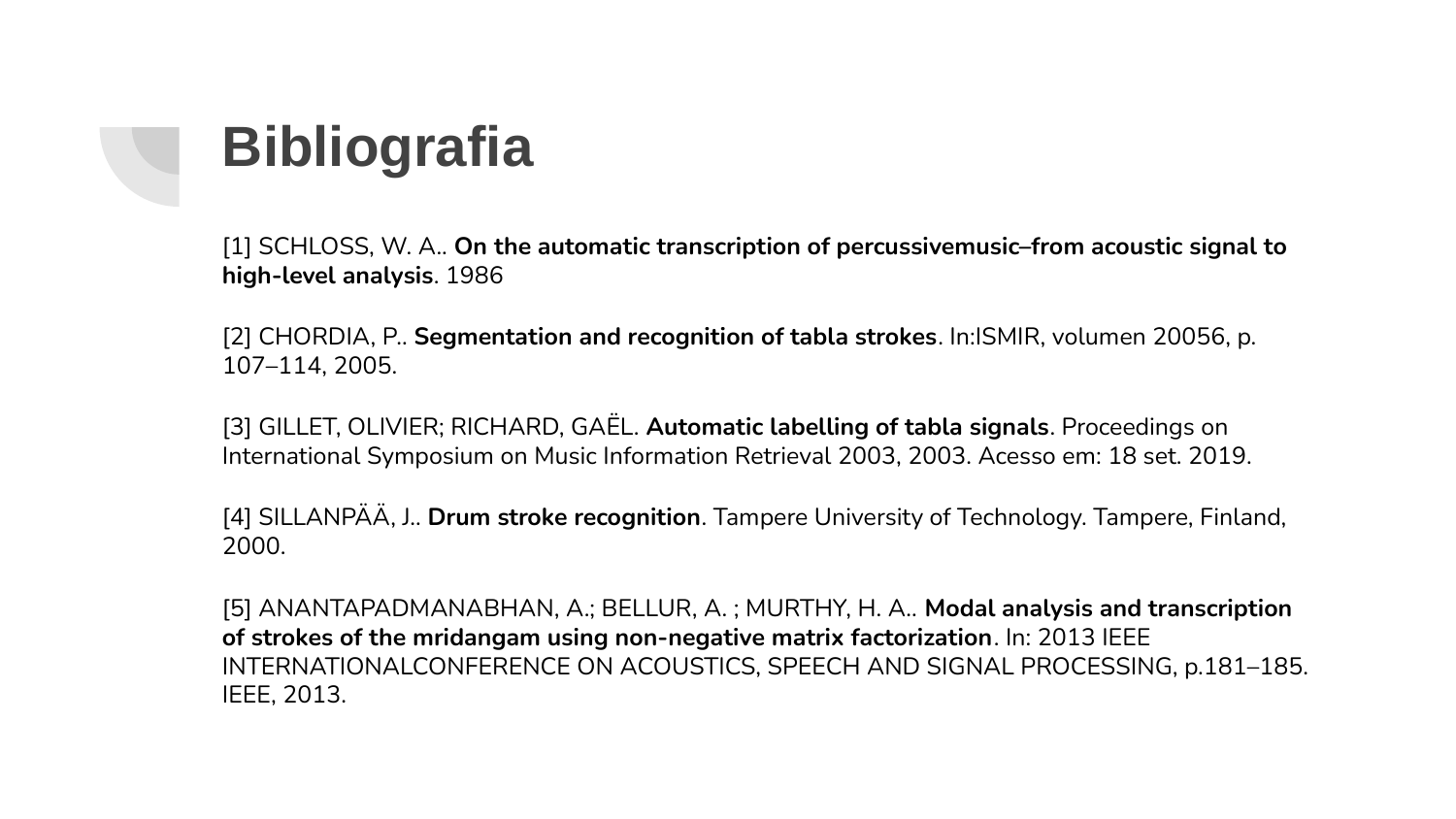

# Bibliografia
[1] SCHLOSS, W. A.. On the automatic transcription of percussivemusic–from acoustic signal to high-level analysis. 1986
[2] CHORDIA, P.. Segmentation and recognition of tabla strokes. In:ISMIR, volumen 20056, p. 107–114, 2005.
[3] GILLET, OLIVIER; RICHARD, GAËL. Automatic labelling of tabla signals. Proceedings on International Symposium on Music Information Retrieval 2003, 2003. Acesso em: 18 set. 2019.
[4] SILLANPÄÄ, J.. Drum stroke recognition. Tampere University of Technology. Tampere, Finland, 2000.
[5] ANANTAPADMANABHAN, A.; BELLUR, A. ; MURTHY, H. A.. Modal analysis and transcription of strokes of the mridangam using non-negative matrix factorization. In: 2013 IEEE INTERNATIONALCONFERENCE ON ACOUSTICS, SPEECH AND SIGNAL PROCESSING, p.181–185. IEEE, 2013.